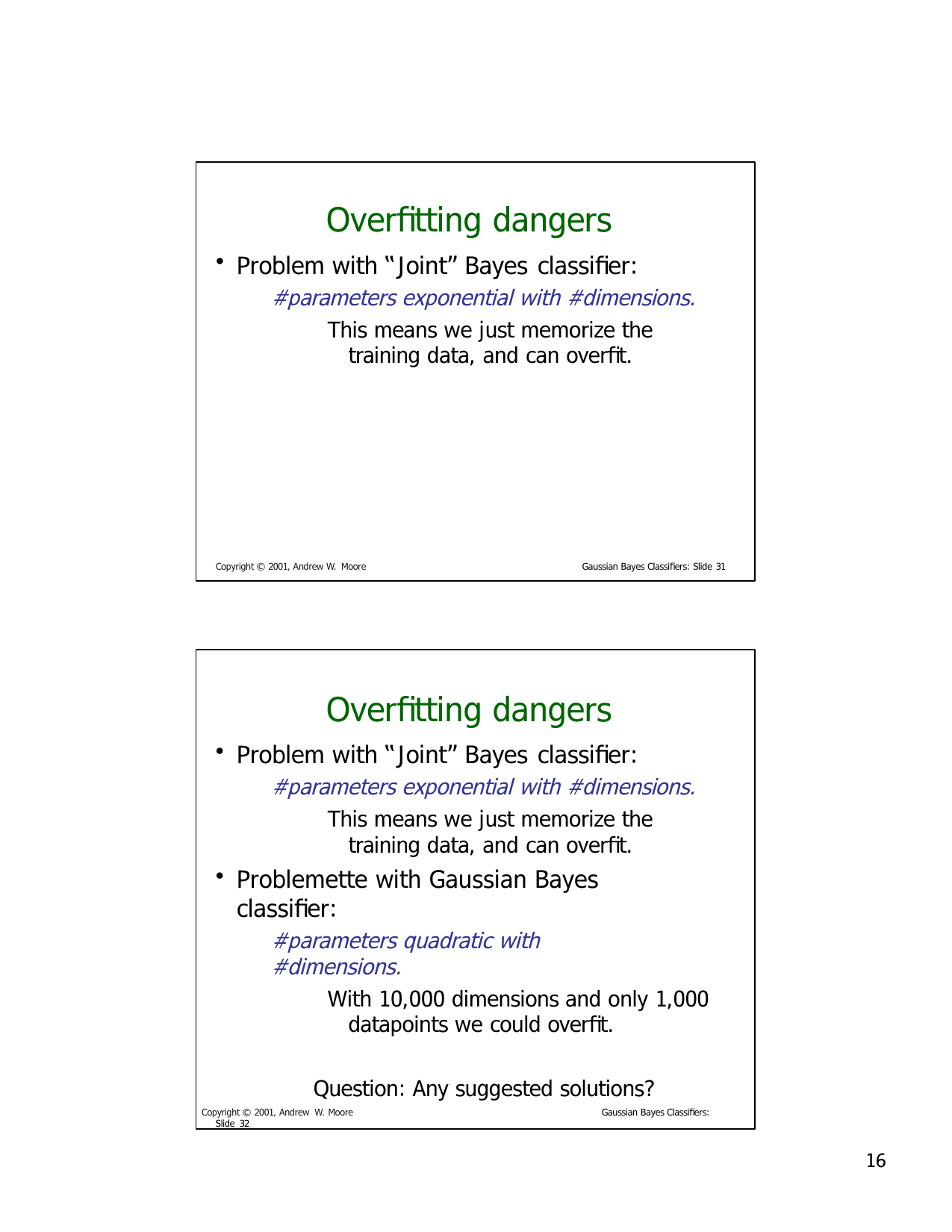

# Overfitting dangers
Problem with “Joint” Bayes classifier:
#parameters exponential with #dimensions.
This means we just memorize the  training data, and can overfit.
Copyright © 2001, Andrew W. Moore
Gaussian Bayes Classifiers: Slide 31

Overfitting dangers
Problem with “Joint” Bayes classifier:
#parameters exponential with #dimensions.
This means we just memorize the  training data, and can overfit.
Problemette with Gaussian Bayes classifier:
#parameters quadratic with #dimensions.
With 10,000 dimensions and only 1,000  datapoints we could overfit.

Question: Any suggested solutions?
Copyright © 2001, Andrew W. Moore	Gaussian Bayes Classifiers: Slide 32
16